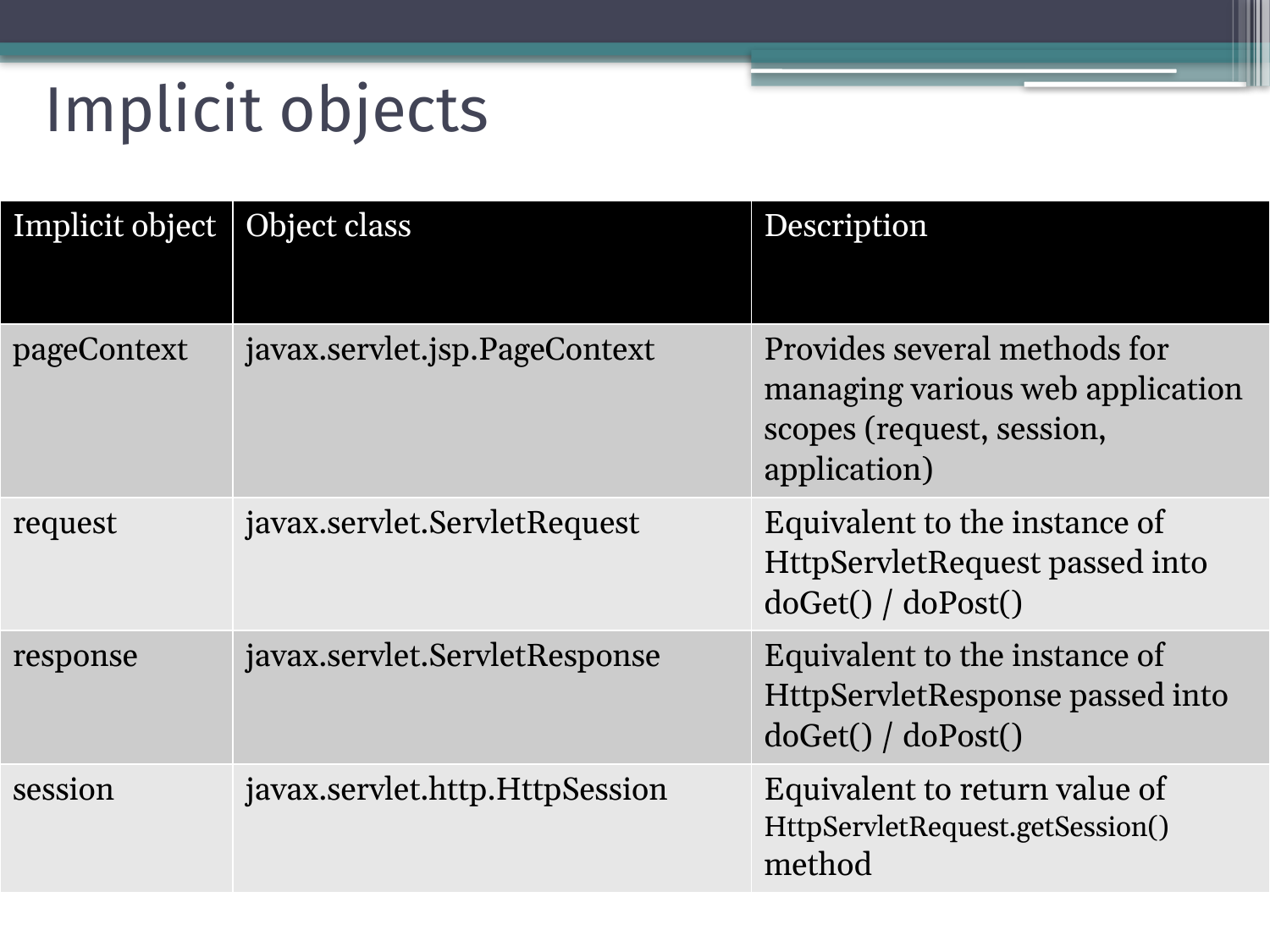

# Implicit objects
| Implicit object | Object class | Description |
| --- | --- | --- |
| pageContext | javax.servlet.jsp.PageContext | Provides several methods for managing various web application scopes (request, session, application) |
| request | javax.servlet.ServletRequest | Equivalent to the instance of HttpServletRequest passed into doGet() / doPost() |
| response | javax.servlet.ServletResponse | Equivalent to the instance of HttpServletResponse passed into doGet() / doPost() |
| session | javax.servlet.http.HttpSession | Equivalent to return value of HttpServletRequest.getSession() method |